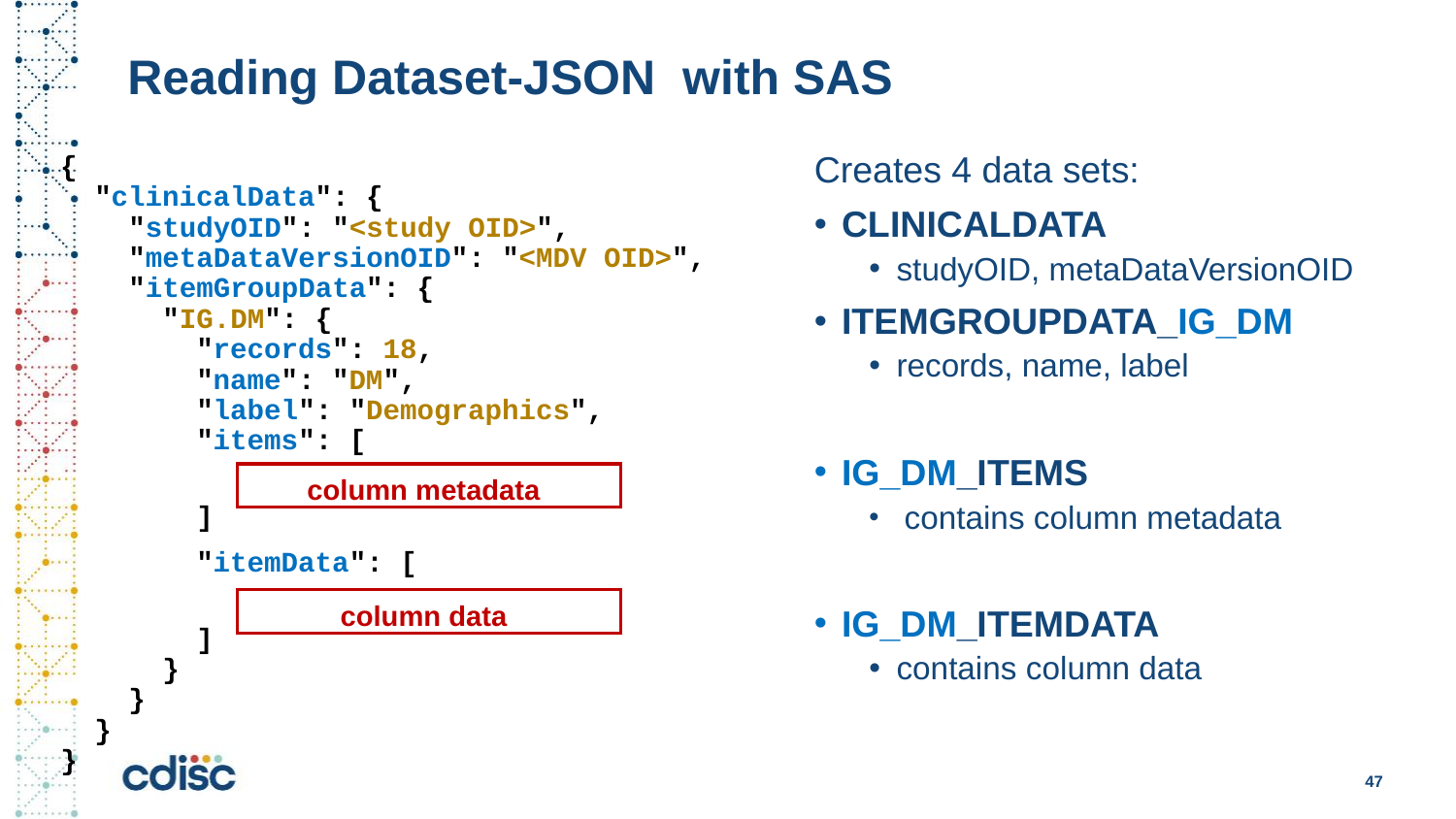

# Reading Dataset-JSON  with SAS
 {
   "clinicalData": {
     "studyOID": "<study OID>",
     "metaDataVersionOID": "<MDV OID>",
     "itemGroupData": {
       "IG.DM": {
         "records": 18,
         "name": "DM",
         "label": "Demographics",
         "items": [
         ]
         "itemData": [
         ]
       }
     }
   }
 }
Creates 4 data sets:
CLINICALDATA
studyOID, metaDataVersionOID
ITEMGROUPDATA_IG_DM
records, name, label

IG_DM_ITEMS
 contains column metadata

IG_DM_ITEMDATA
contains column data
column metadata
column data

47